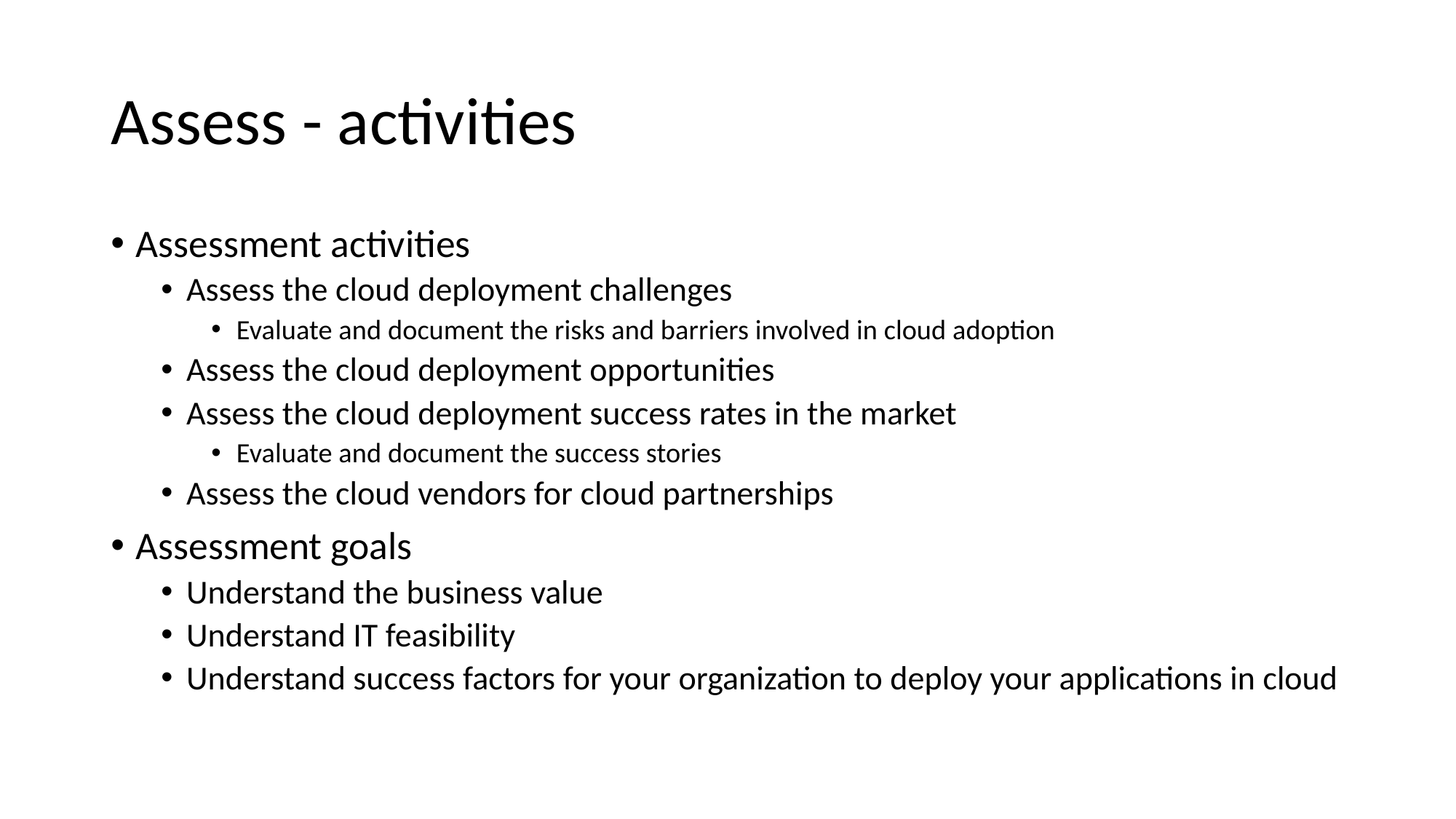

# Assess - activities
Assessment activities
Assess the cloud deployment challenges
Evaluate and document the risks and barriers involved in cloud adoption
Assess the cloud deployment opportunities
Assess the cloud deployment success rates in the market
Evaluate and document the success stories
Assess the cloud vendors for cloud partnerships
Assessment goals
Understand the business value
Understand IT feasibility
Understand success factors for your organization to deploy your applications in cloud